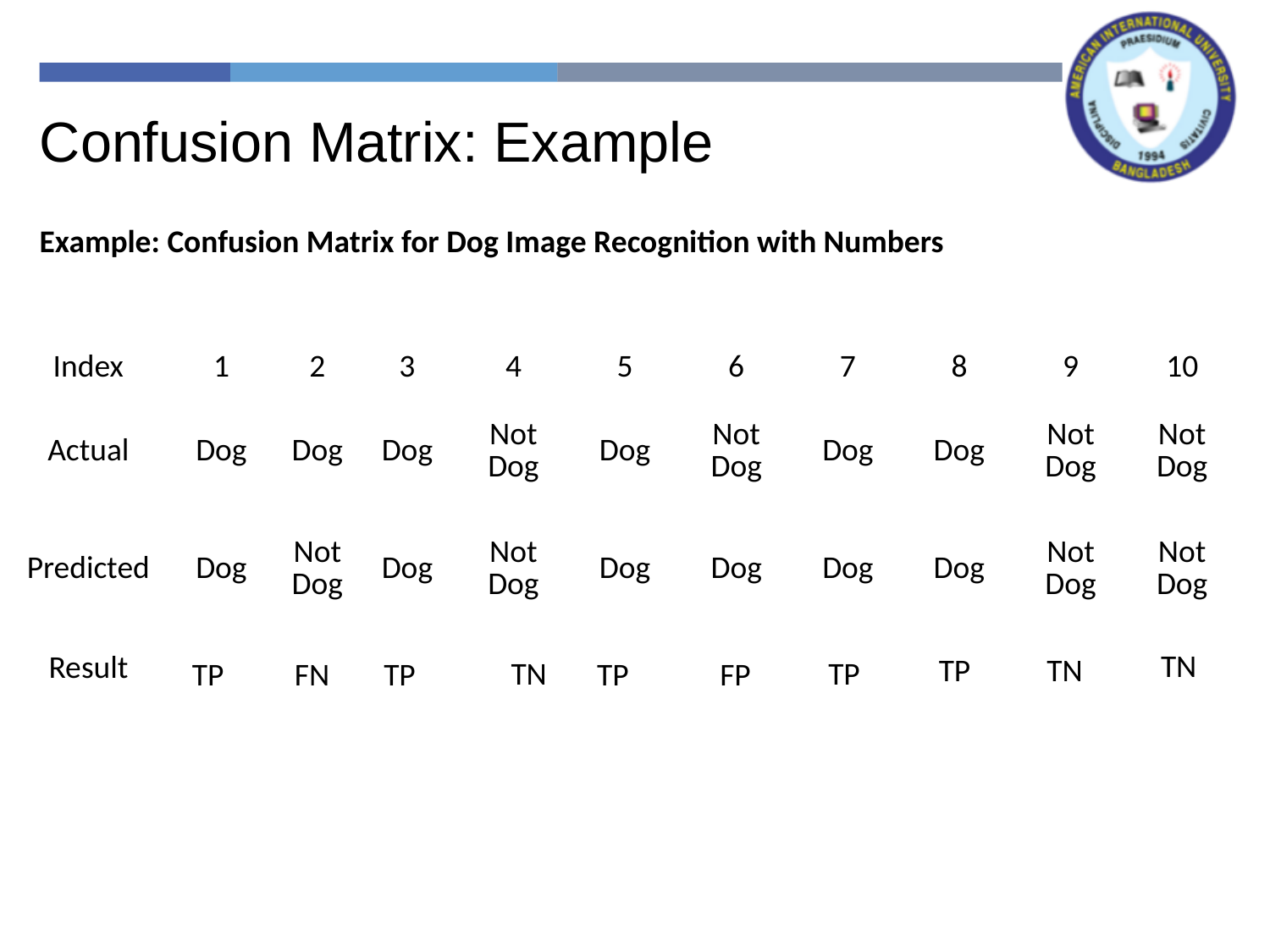

Confusion Matrix: Example
Example: Confusion Matrix for Dog Image Recognition with Numbers
| Index | 1 | 2 | 3 | 4 | 5 | 6 | 7 | 8 | 9 | 10 |
| --- | --- | --- | --- | --- | --- | --- | --- | --- | --- | --- |
| Actual | Dog | Dog | Dog | Not Dog | Dog | Not Dog | Dog | Dog | Not Dog | Not Dog |
| Predicted | Dog | Not Dog | Dog | Not Dog | Dog | Dog | Dog | Dog | Not Dog | Not Dog |
| Result |  |  |  |  |  |  |  |  |  |  |
TN
TP
TN
TN
TP
TP
TP
FN
TP
FP